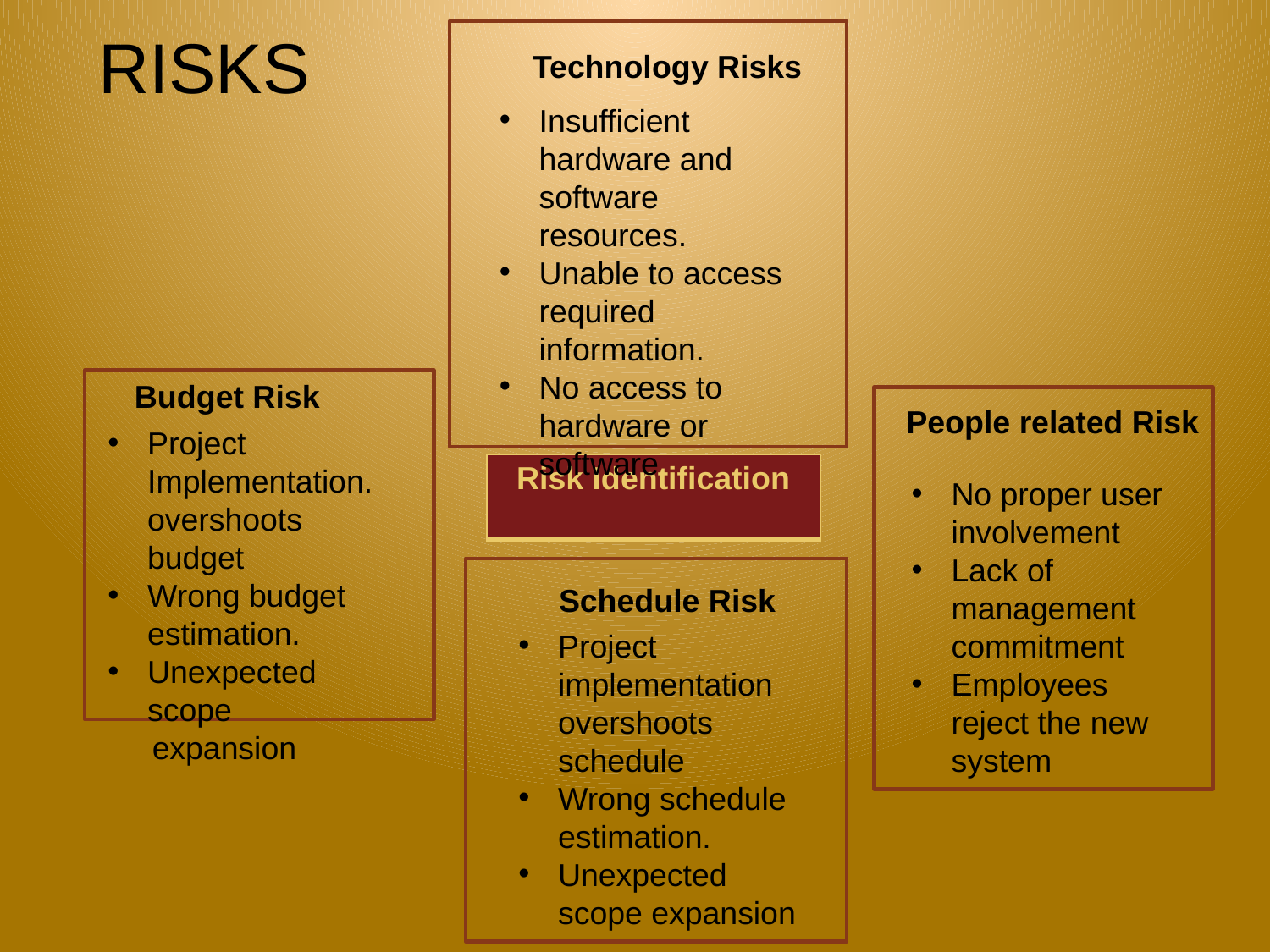

RISKS

Technology Risks
Insufficient hardware and software resources.
Unable to access required information.
No access to hardware or software

Budget Risk

People related Risk
Project Implementation. overshoots budget
Wrong budget estimation.
Unexpected scope
     expansion
| Risk Identification |
| --- |
No proper user involvement
Lack of management commitment
Employees reject the new system

Schedule Risk

Project implementation overshoots schedule
Wrong schedule estimation.
Unexpected scope expansion